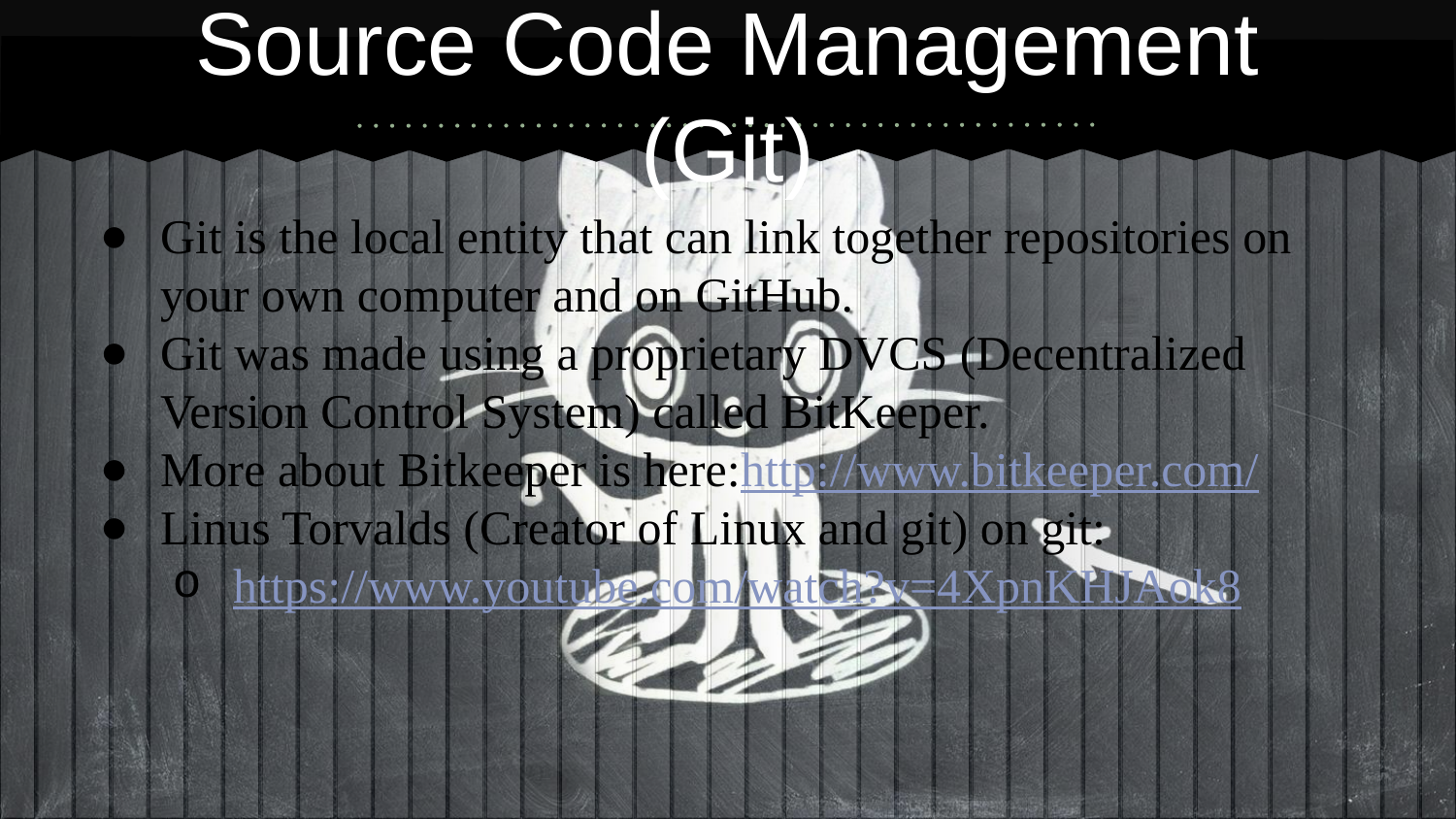

# Source Code Management
(Git)
Git is the local entity that can link together repositories on your own computer and on GitHub.
Git was made using a proprietary DVCS (Decentralized Version Control System) called BitKeeper.
More about Bitkeeper is here:http://www.bitkeeper.com/
Linus Torvalds (Creator of Linux and git) on git:
https://www.youtube.com/watch?v=4XpnKHJAok8